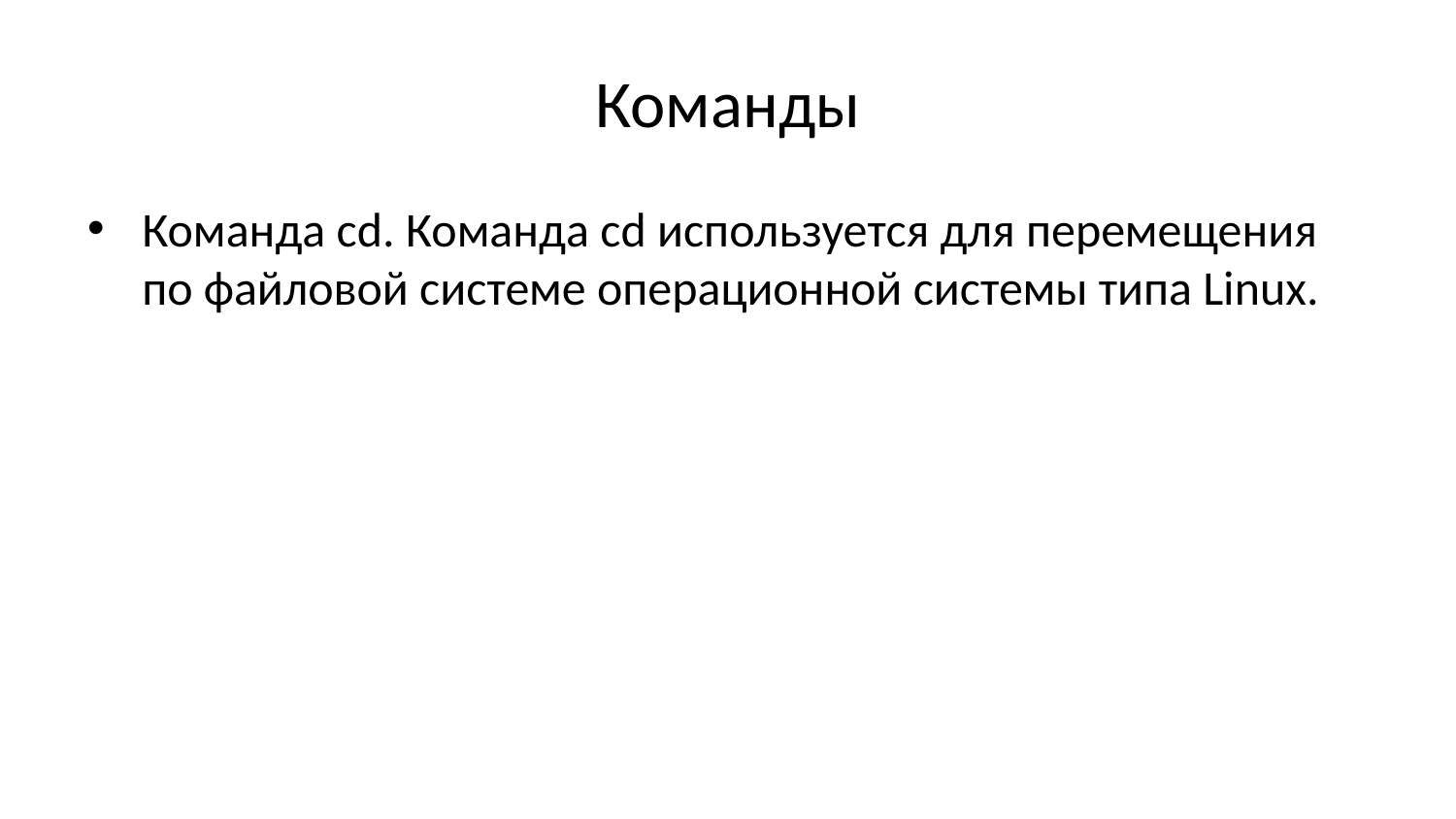

# Команды
Команда cd. Команда cd используется для перемещения по файловой системе операционной системы типа Linux.